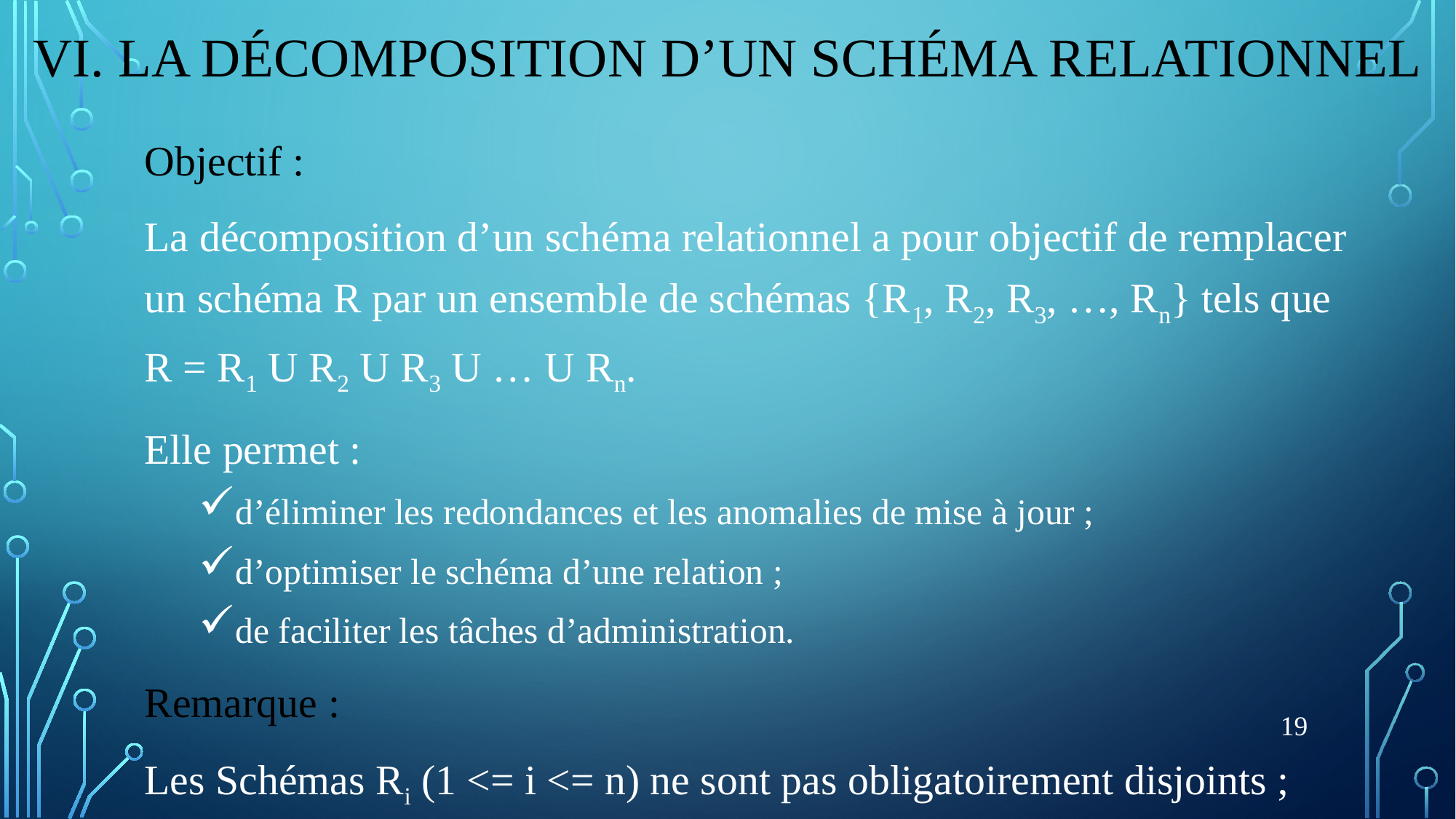

VI. La décomposition d’un schéma relationnel
Objectif :
La décomposition d’un schéma relationnel a pour objectif de remplacer un schéma R par un ensemble de schémas {R1, R2, R3, …, Rn} tels que R = R1 U R2 U R3 U … U Rn.
Elle permet :
d’éliminer les redondances et les anomalies de mise à jour ;
d’optimiser le schéma d’une relation ;
de faciliter les tâches d’administration.
Remarque :
Les Schémas Ri (1 <= i <= n) ne sont pas obligatoirement disjoints ;
19